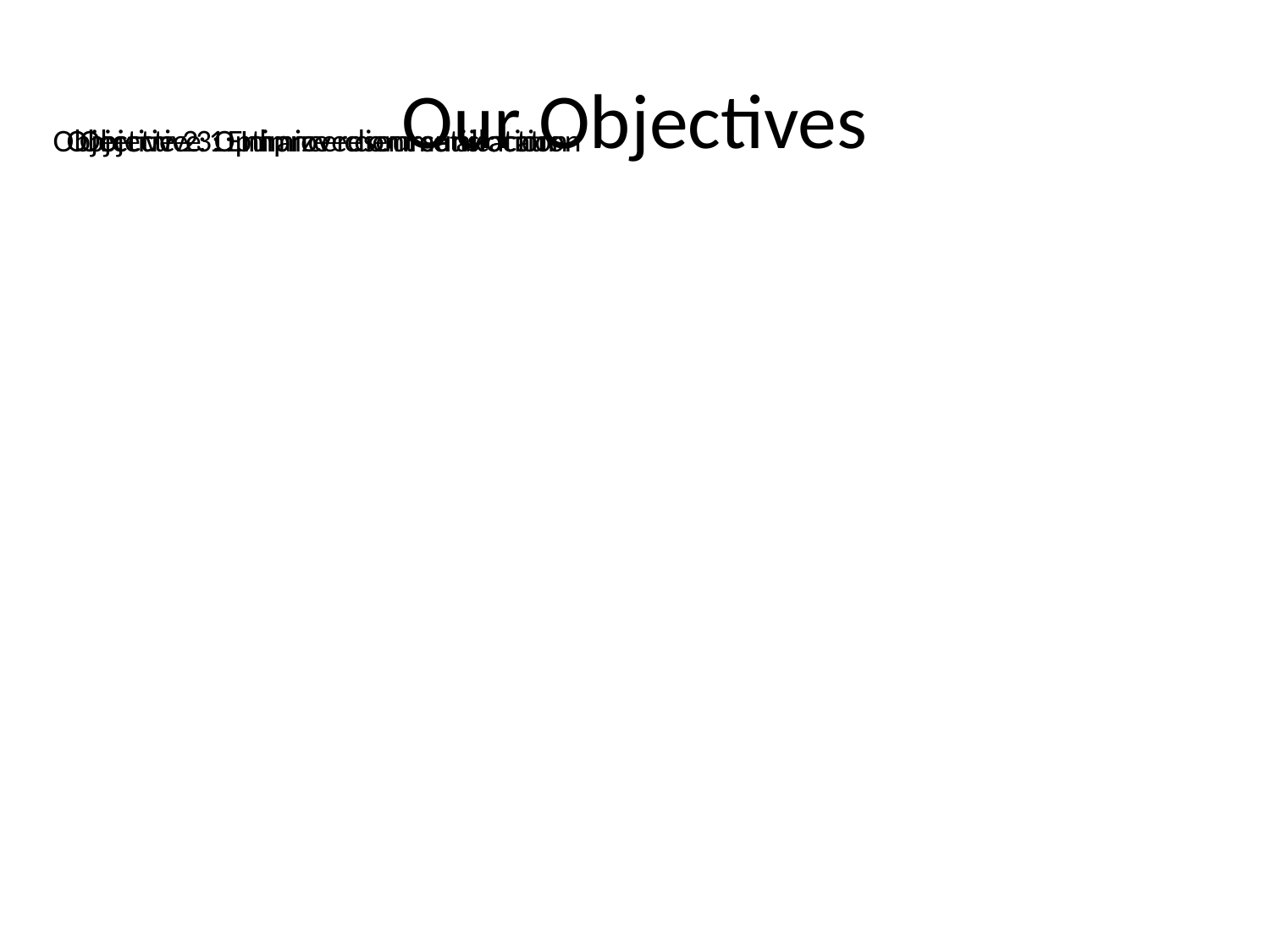

# Our Objectives

Objective 1: Improve communication

Objective 2: Optimize resource allocation

Objective 3: Enhance client satisfaction